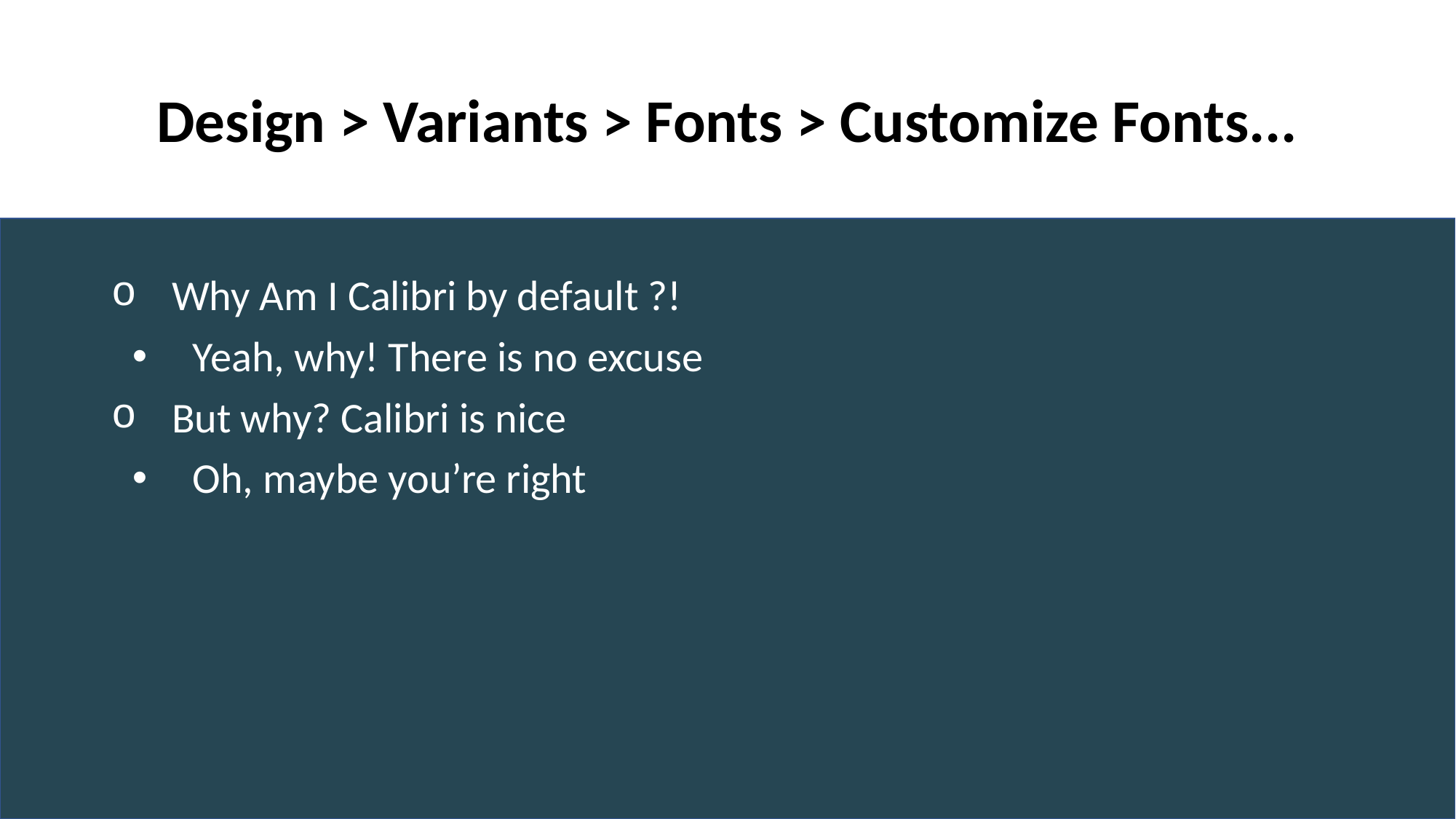

# Design > Variants > Fonts > Customize Fonts...

Why Am I Calibri by default ?!
Yeah, why! There is no excuse
But why? Calibri is nice
Oh, maybe you’re right